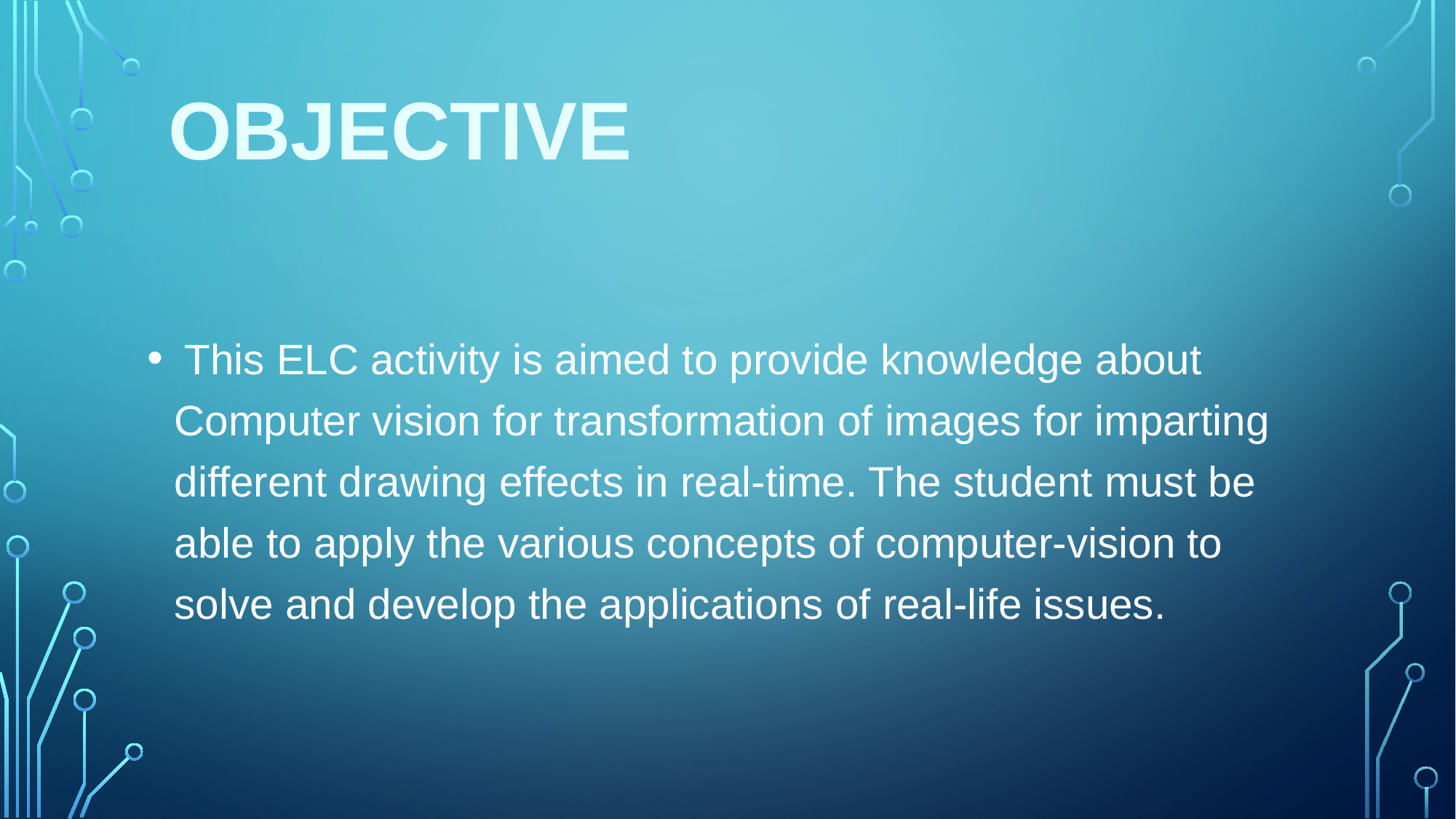

OBJECTIVE

 This ELC activity is aimed to provide knowledge about Computer vision for transformation of images for imparting different drawing effects in real-time. The student must be able to apply the various concepts of computer-vision to solve and develop the applications of real-life issues.